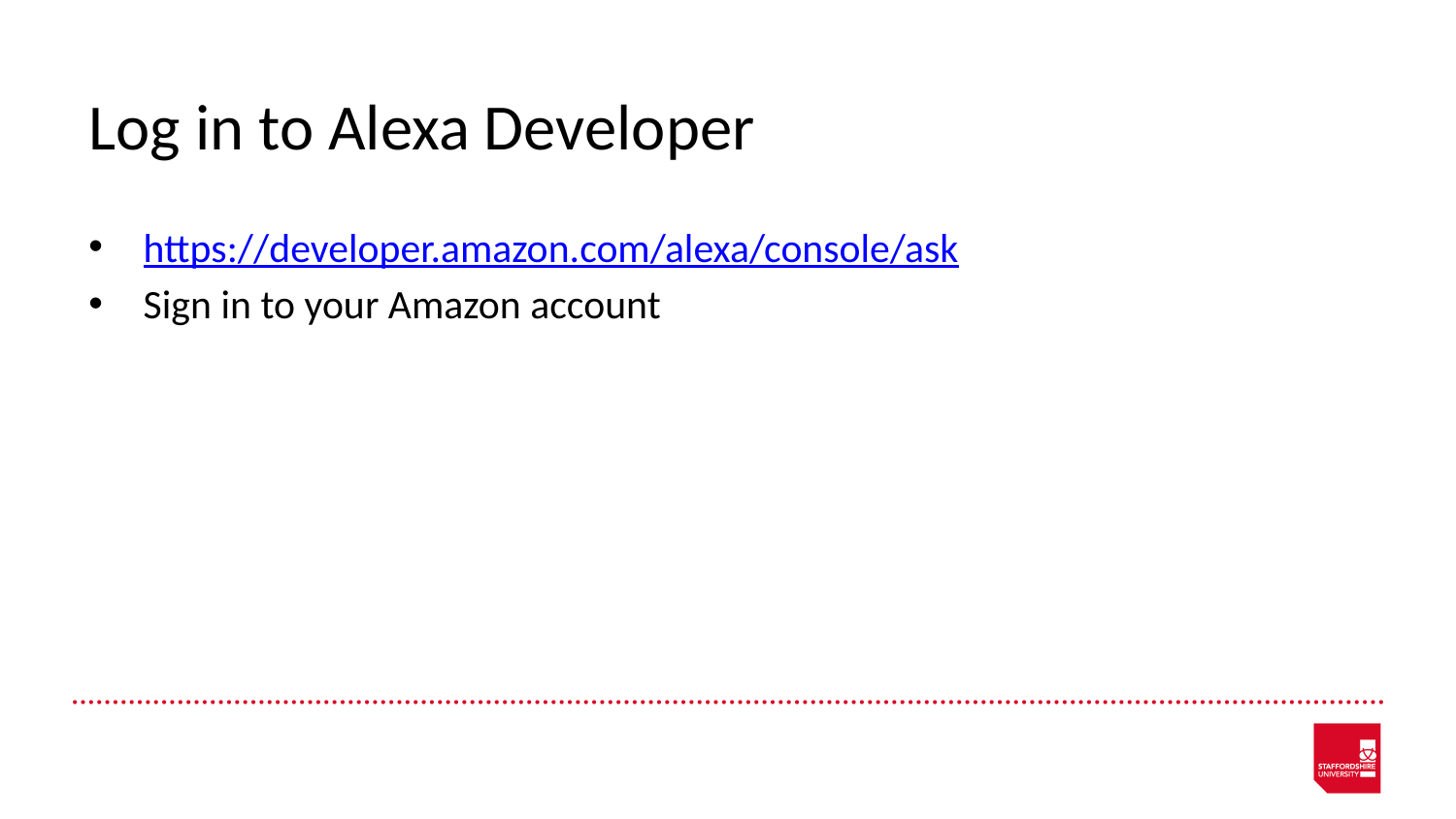

# Log in to Alexa Developer
https://developer.amazon.com/alexa/console/ask
Sign in to your Amazon account